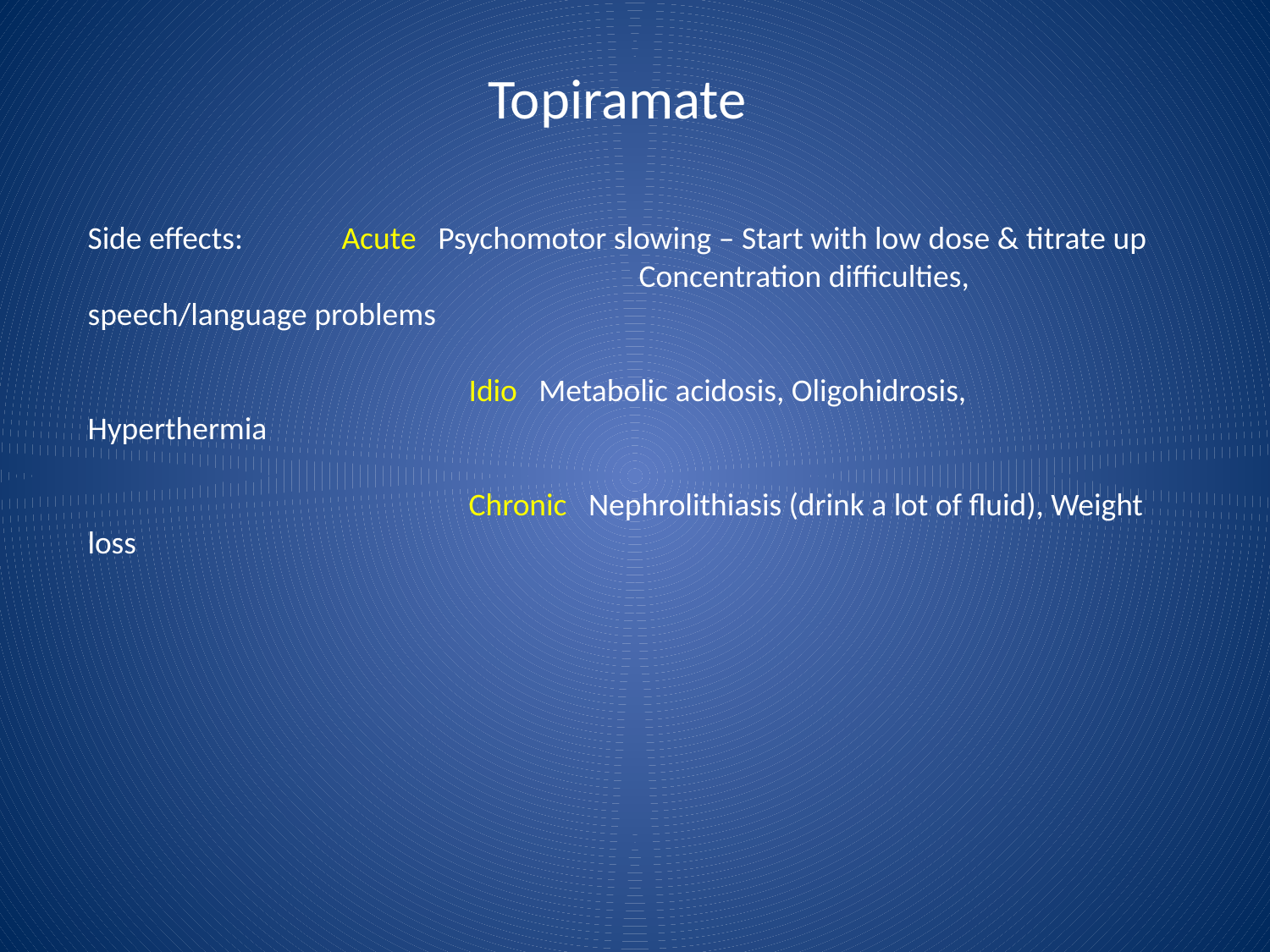

# Topiramate
Side effects:	Acute   Psychomotor slowing – Start with low dose & titrate up
				      Concentration difficulties, speech/language problems

			Idio   Metabolic acidosis, Oligohidrosis, Hyperthermia

			Chronic   Nephrolithiasis (drink a lot of fluid), Weight loss